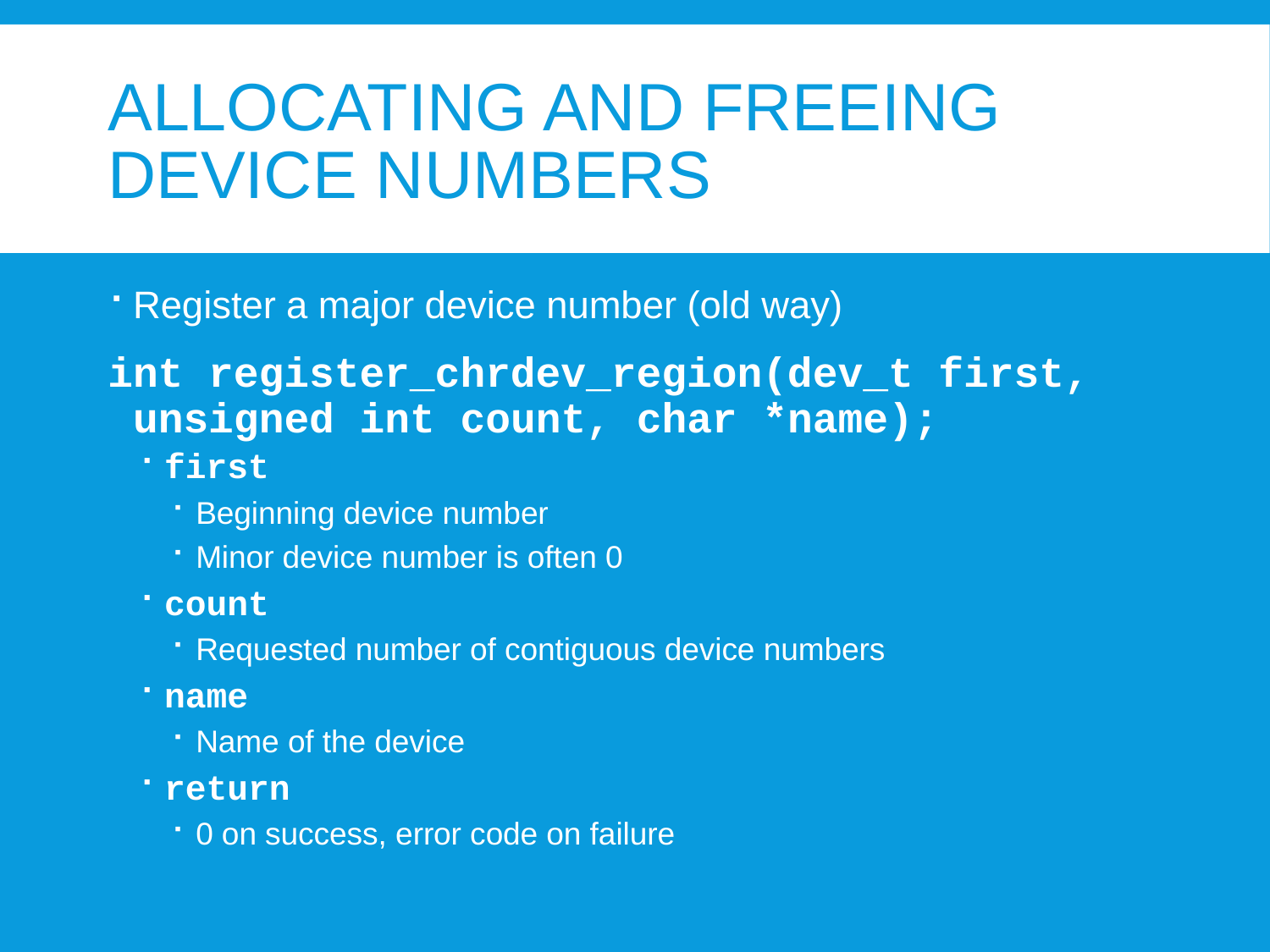

# Allocating and Freeing Device Numbers
Register a major device number (old way)
int register_chrdev_region(dev_t first, unsigned int count, char *name);
first
Beginning device number
Minor device number is often 0
count
Requested number of contiguous device numbers
name
Name of the device
return
0 on success, error code on failure